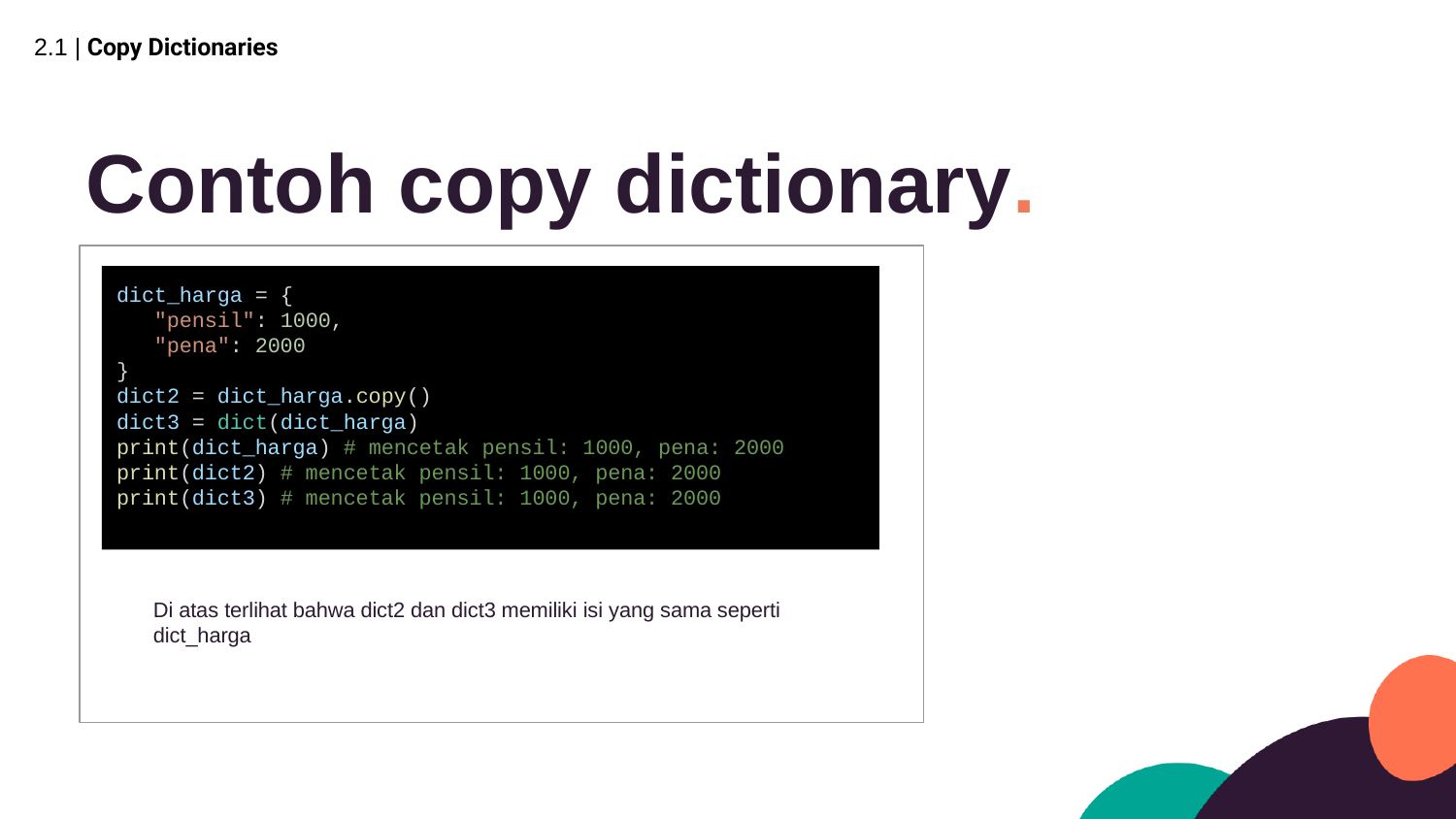

2.1 | Copy Dictionaries
Contoh copy dictionary.

dict_harga = {
   "pensil": 1000,
   "pena": 2000
}
dict2 = dict_harga.copy()
dict3 = dict(dict_harga)
print(dict_harga) # mencetak pensil: 1000, pena: 2000
print(dict2) # mencetak pensil: 1000, pena: 2000
print(dict3) # mencetak pensil: 1000, pena: 2000

Di atas terlihat bahwa dict2 dan dict3 memiliki isi yang sama seperti dict_harga